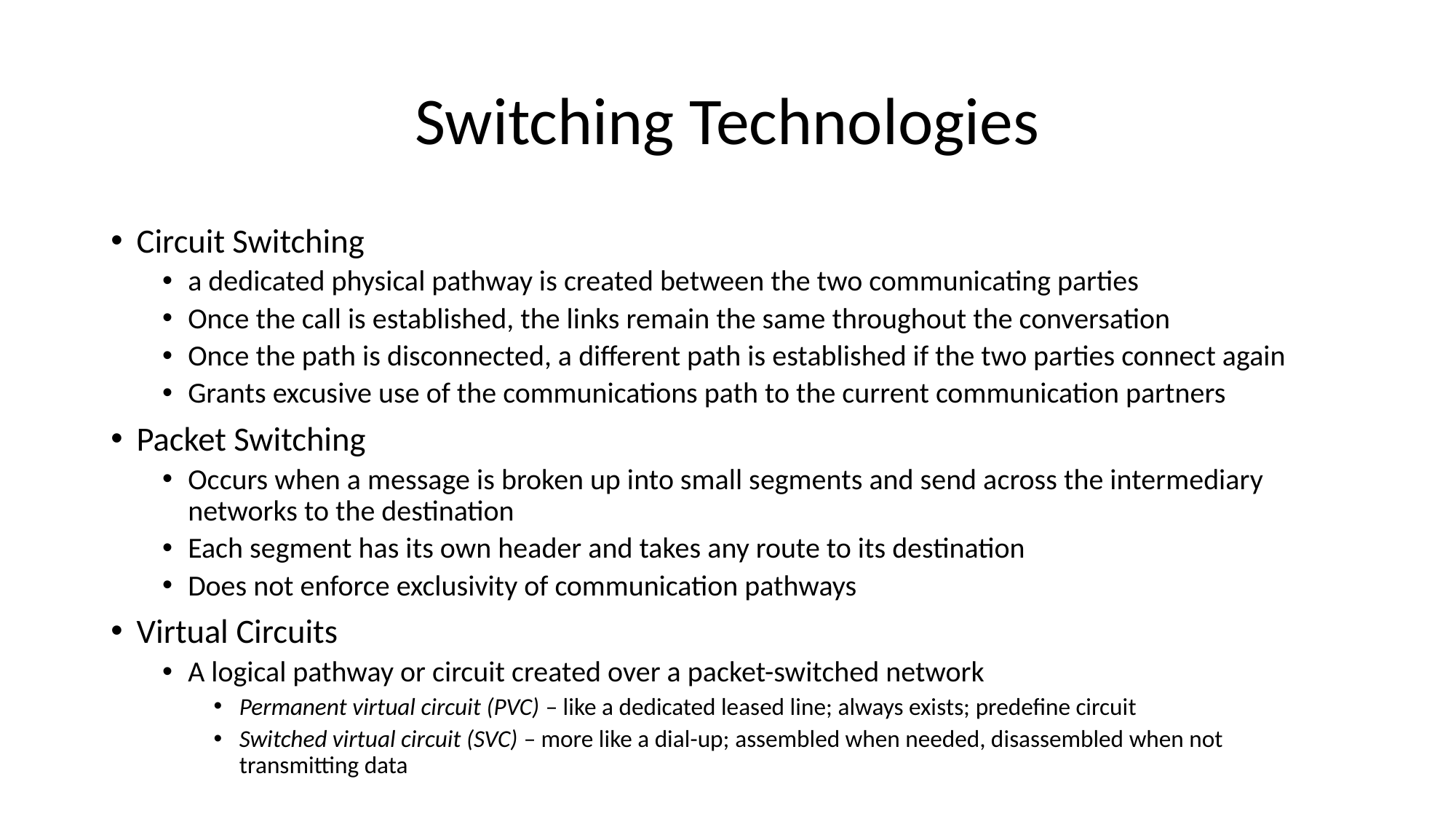

# Switching Technologies
Circuit Switching
a dedicated physical pathway is created between the two communicating parties
Once the call is established, the links remain the same throughout the conversation
Once the path is disconnected, a different path is established if the two parties connect again
Grants excusive use of the communications path to the current communication partners
Packet Switching
Occurs when a message is broken up into small segments and send across the intermediary networks to the destination
Each segment has its own header and takes any route to its destination
Does not enforce exclusivity of communication pathways
Virtual Circuits
A logical pathway or circuit created over a packet-switched network
Permanent virtual circuit (PVC) – like a dedicated leased line; always exists; predefine circuit
Switched virtual circuit (SVC) – more like a dial-up; assembled when needed, disassembled when not transmitting data